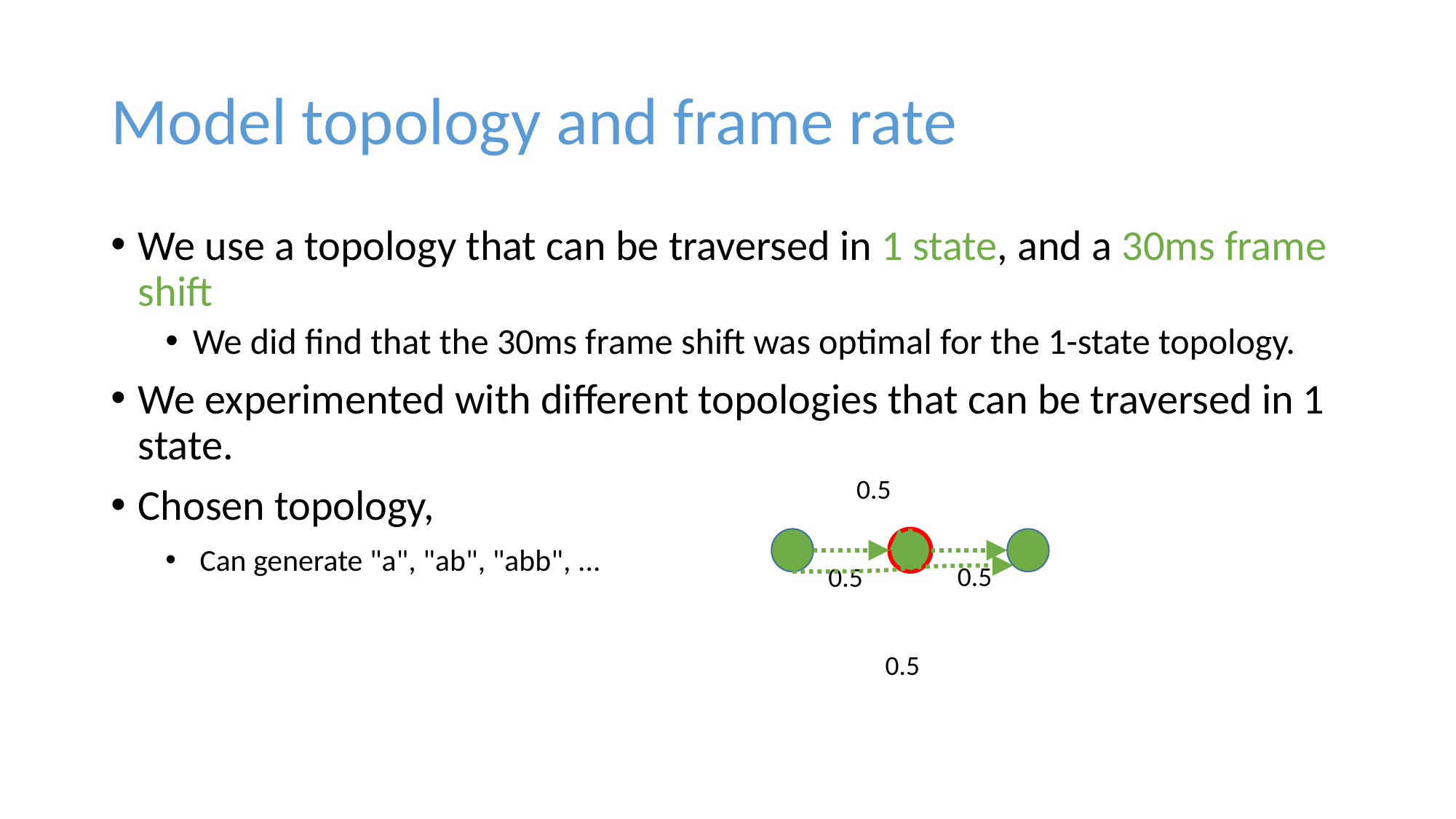

# Model topology and frame rate
We use a topology that can be traversed in 1 state, and a 30ms frame shift
We did find that the 30ms frame shift was optimal for the 1-state topology.
We experimented with different topologies that can be traversed in 1 state.
Chosen topology,
 Can generate "a", "ab", "abb", ...

0.5

0.5
0.5
0.5